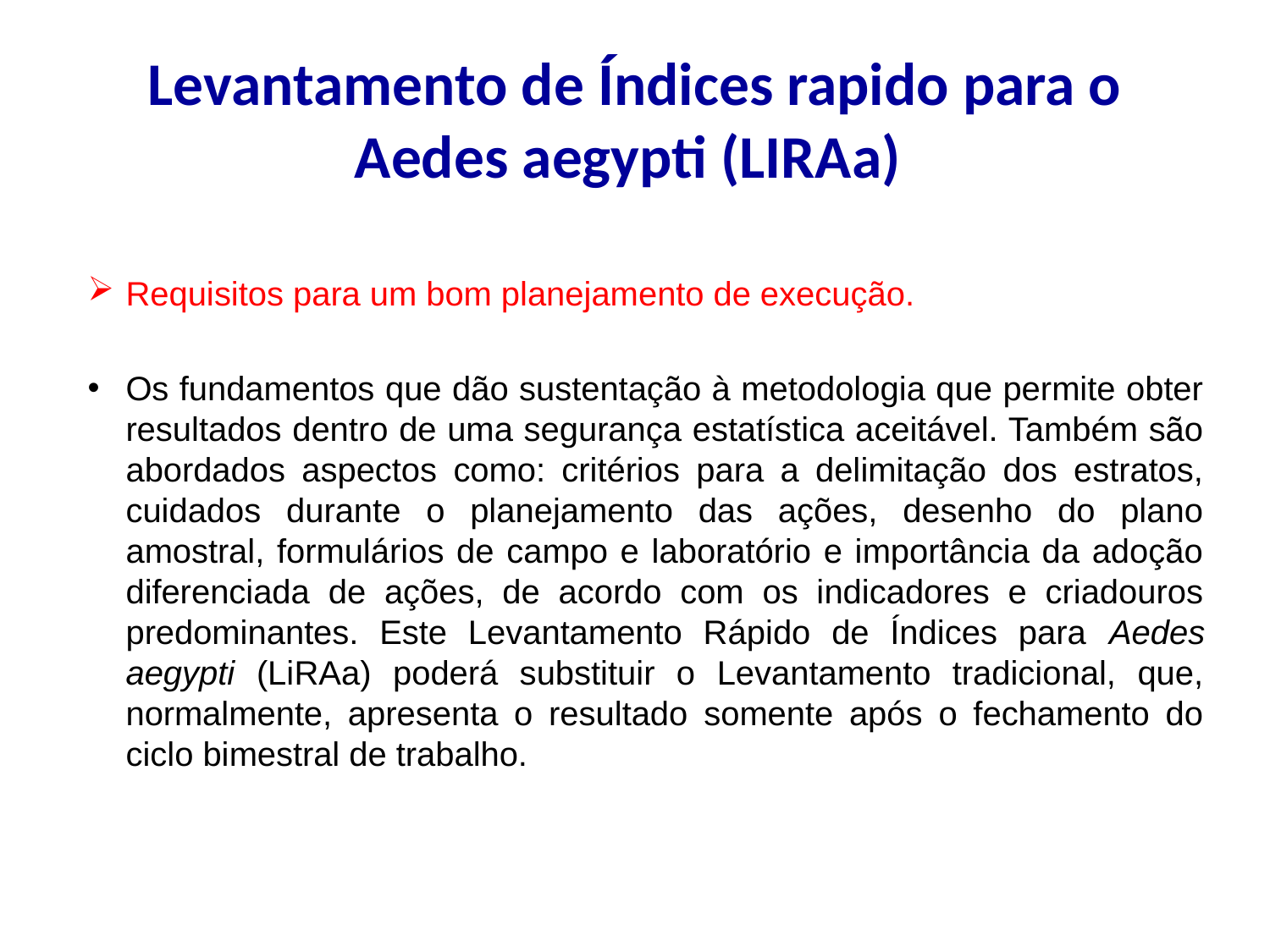

# Levantamento de Índices rapido para o Aedes aegypti (LIRAa)
Requisitos para um bom planejamento de execução.

Os fundamentos que dão sustentação à metodologia que permite obter resultados dentro de uma segurança estatística aceitável. Também são abordados aspectos como: critérios para a delimitação dos estratos, cuidados durante o planejamento das ações, desenho do plano amostral, formulários de campo e laboratório e importância da adoção diferenciada de ações, de acordo com os indicadores e criadouros predominantes. Este Levantamento Rápido de Índices para Aedes aegypti (LiRAa) poderá substituir o Levantamento tradicional, que, normalmente, apresenta o resultado somente após o fechamento do ciclo bimestral de trabalho.